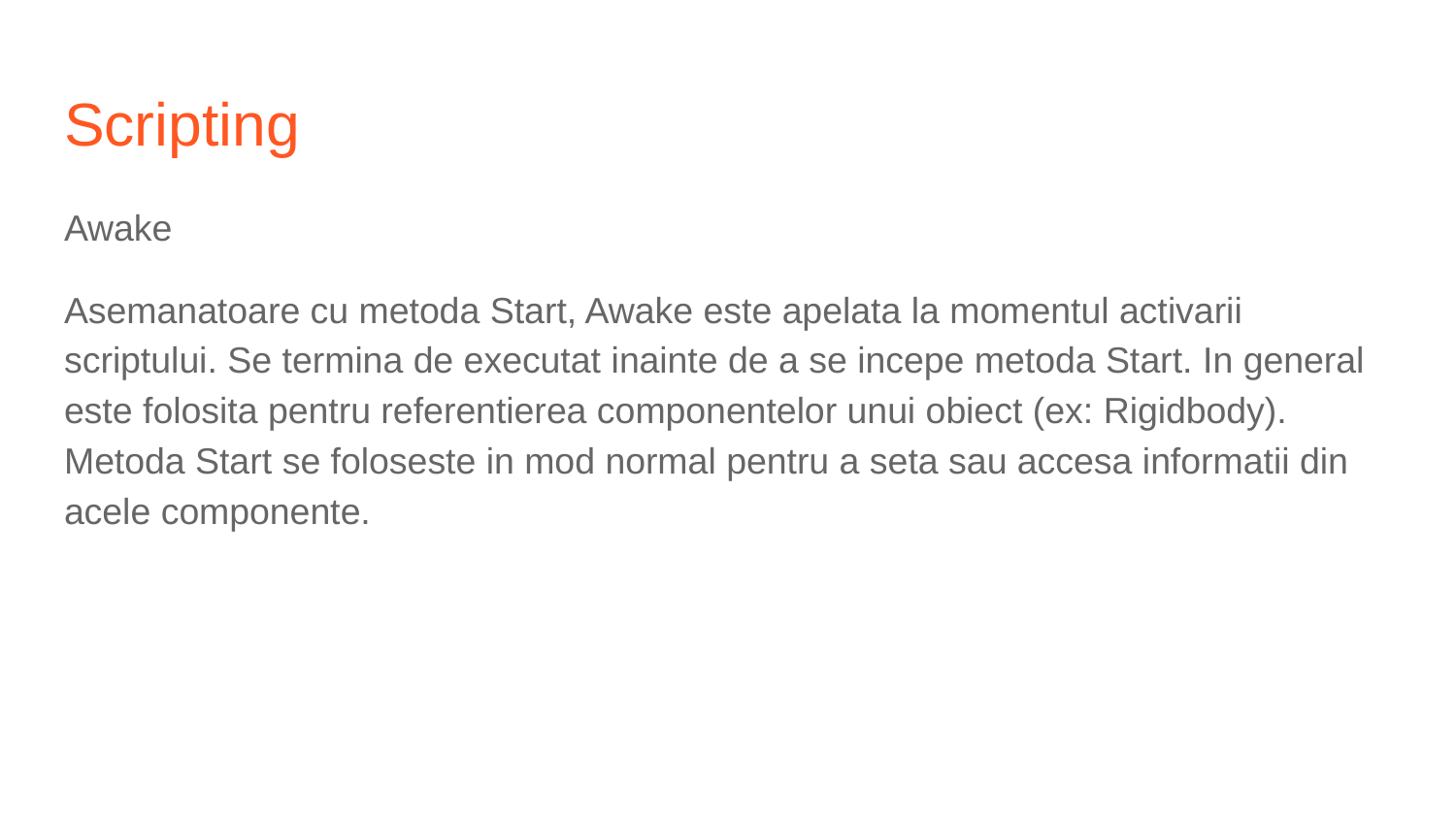

# Scripting

Awake
Asemanatoare cu metoda Start, Awake este apelata la momentul activarii scriptului. Se termina de executat inainte de a se incepe metoda Start. In general este folosita pentru referentierea componentelor unui obiect (ex: Rigidbody). Metoda Start se foloseste in mod normal pentru a seta sau accesa informatii din acele componente.